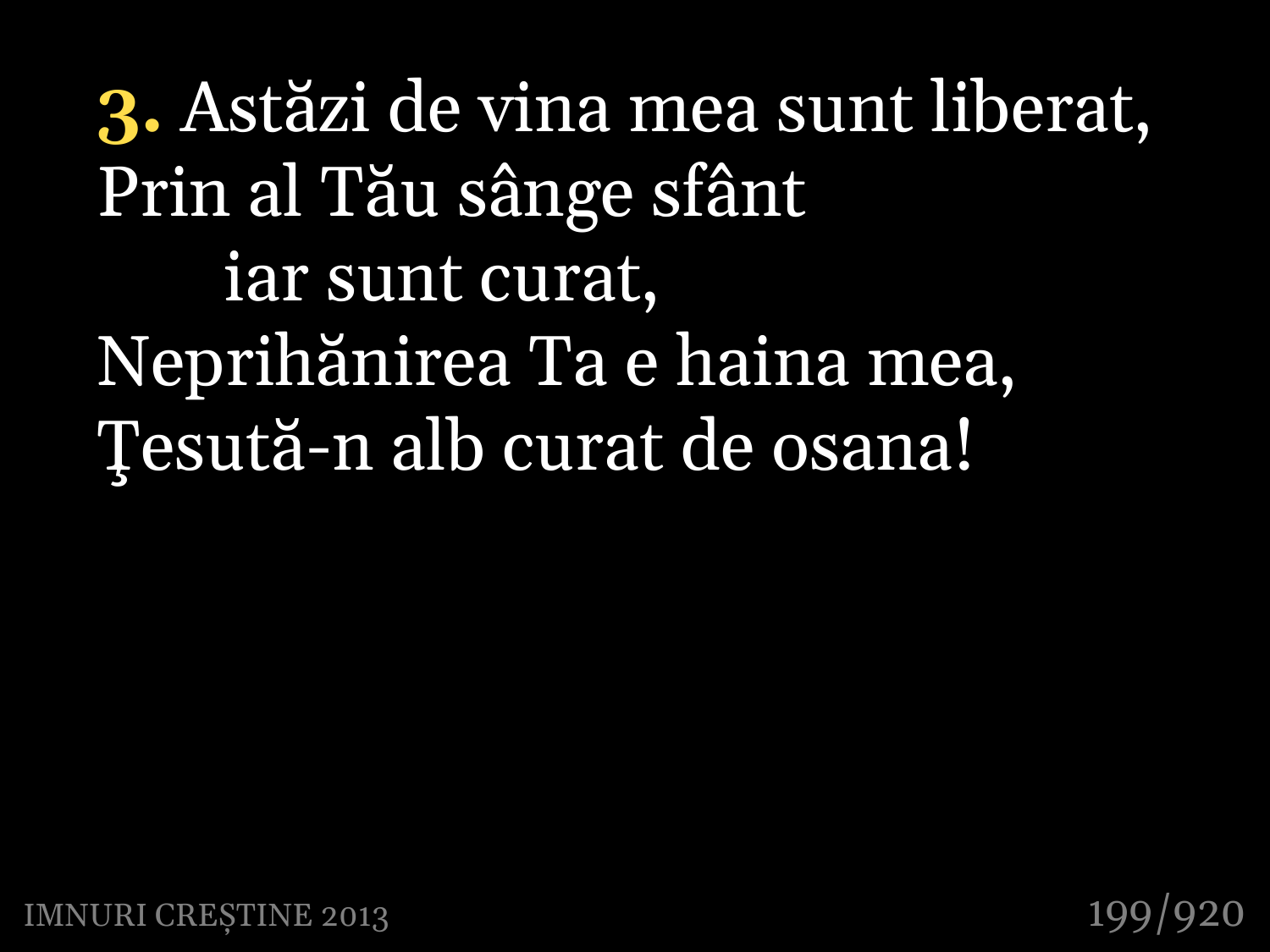

3. Astăzi de vina mea sunt liberat,
Prin al Tău sânge sfânt
	iar sunt curat,
Neprihănirea Ta e haina mea,
Ţesută-n alb curat de osana!
199/920
IMNURI CREȘTINE 2013